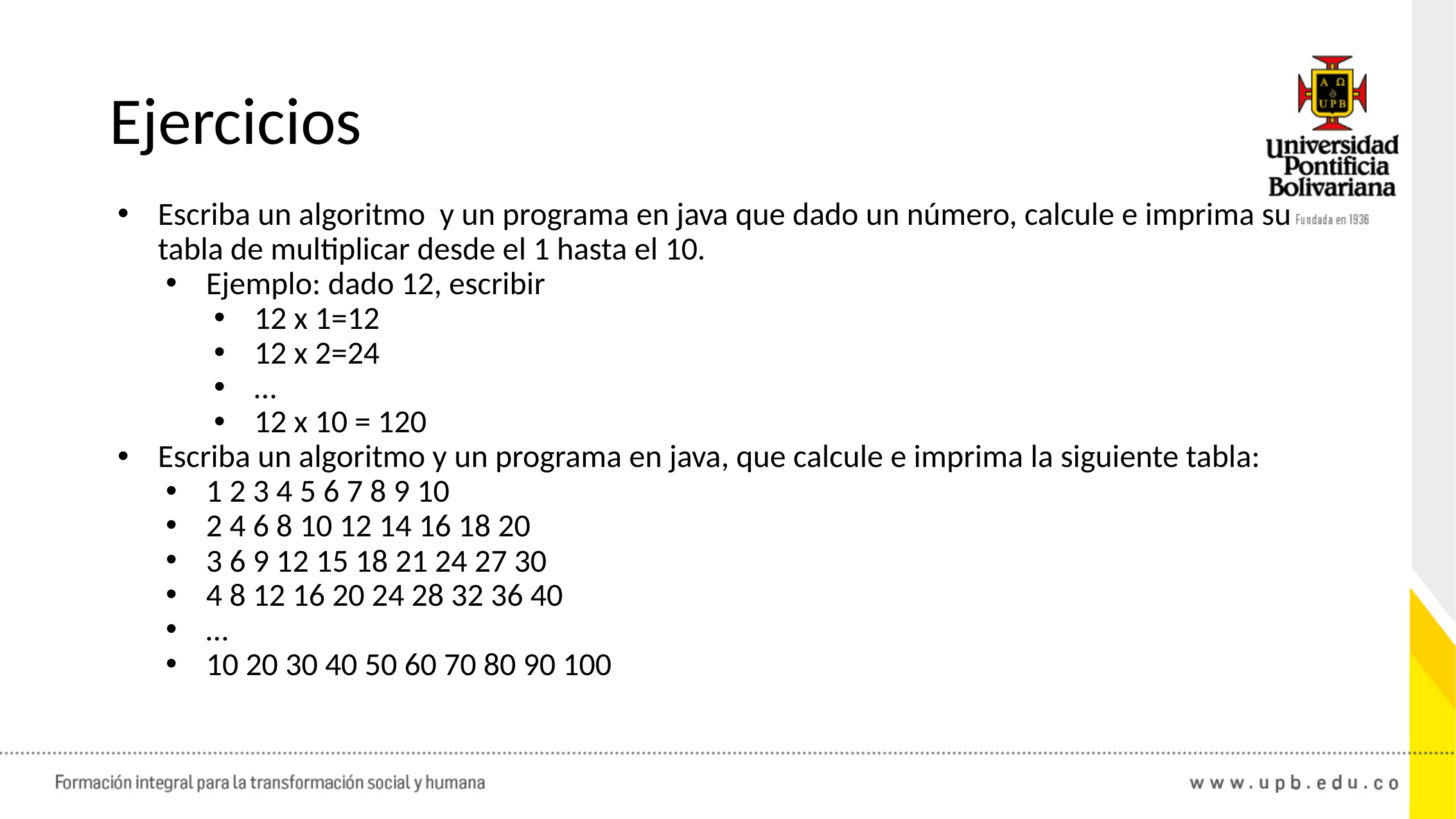

# Ejercicios
Escriba un algoritmo  y un programa en java que dado un número, calcule e imprima su tabla de multiplicar desde el 1 hasta el 10.
Ejemplo: dado 12, escribir
12 x 1=12
12 x 2=24
…
12 x 10 = 120
Escriba un algoritmo y un programa en java, que calcule e imprima la siguiente tabla:
1 2 3 4 5 6 7 8 9 10
2 4 6 8 10 12 14 16 18 20
3 6 9 12 15 18 21 24 27 30
4 8 12 16 20 24 28 32 36 40
…
10 20 30 40 50 60 70 80 90 100